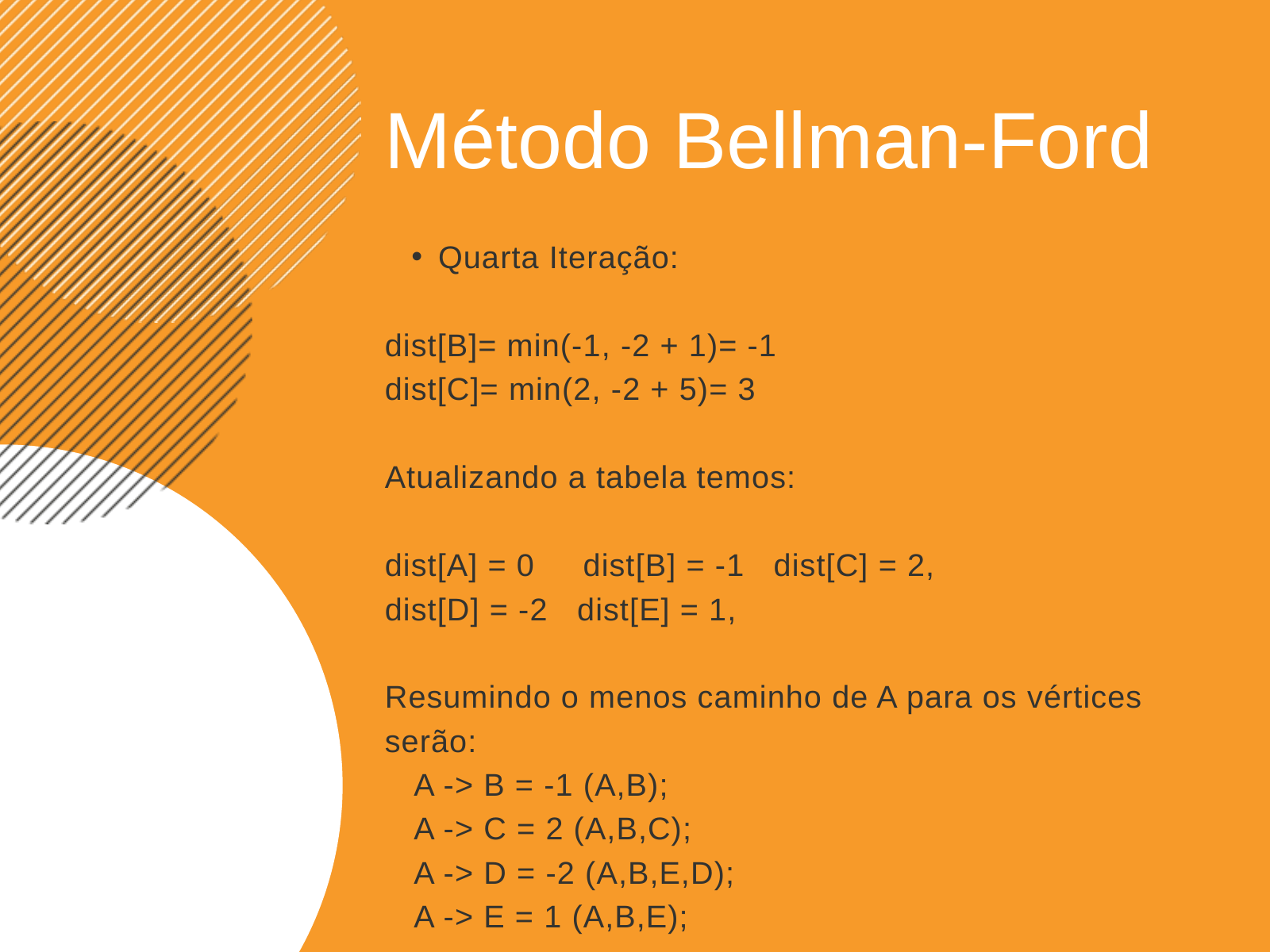

Método Bellman-Ford

Quarta Iteração:

dist[B]= min(-1, -2 + 1)= -1
dist[C]= min(2, -2 + 5)= 3

Atualizando a tabela temos:

dist[A] = 0     dist[B] = -1   dist[C] = 2,
dist[D] = -2   dist[E] = 1,

Resumindo o menos caminho de A para os vértices serão:
   A -> B = -1 (A,B);
   A -> C = 2 (A,B,C);
   A -> D = -2 (A,B,E,D);
   A -> E = 1 (A,B,E);